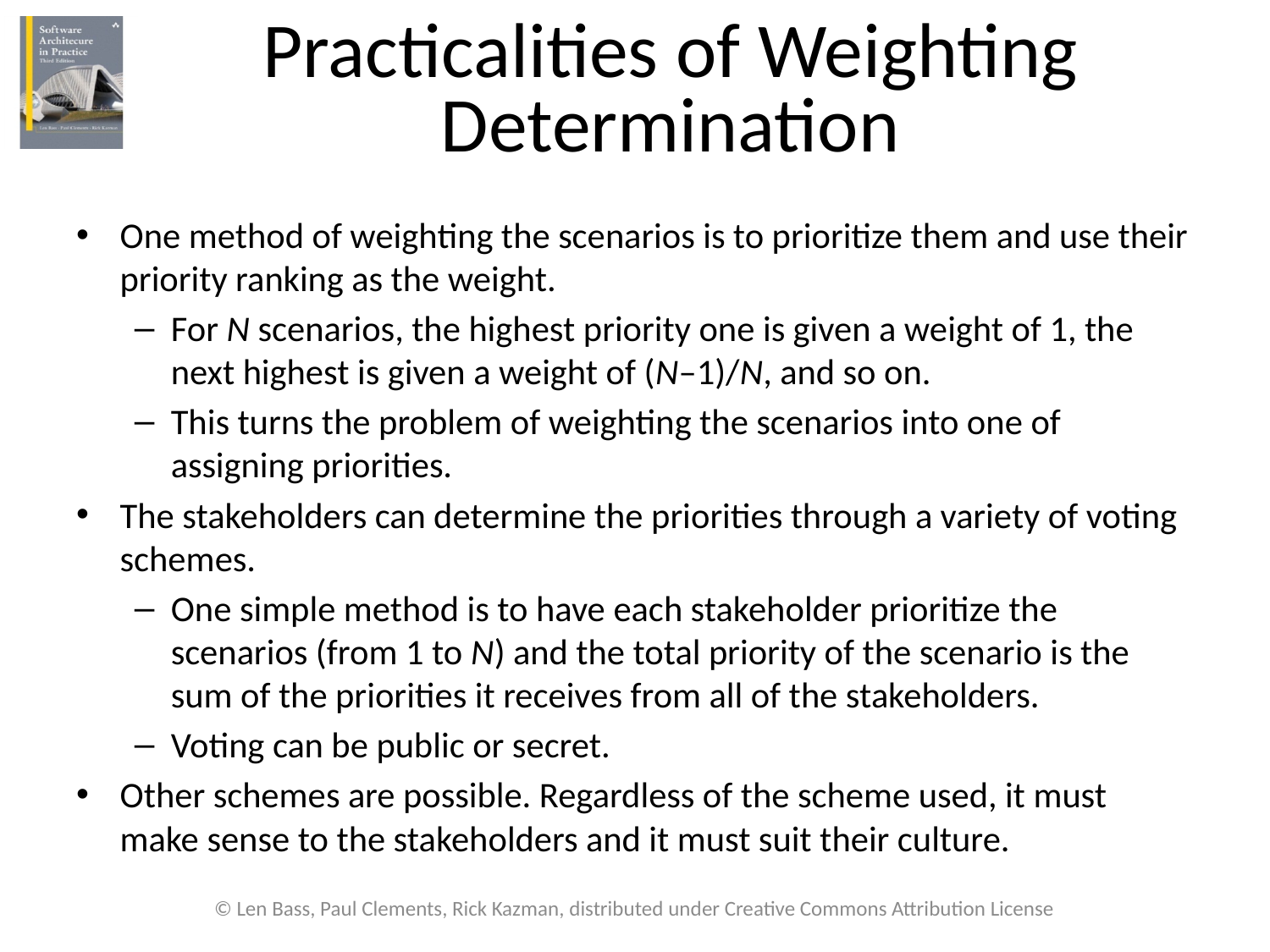

# Practicalities of Weighting Determination
One method of weighting the scenarios is to prioritize them and use their priority ranking as the weight.
For N scenarios, the highest priority one is given a weight of 1, the next highest is given a weight of (N–1)/N, and so on.
This turns the problem of weighting the scenarios into one of assigning priorities.
The stakeholders can determine the priorities through a variety of voting schemes.
One simple method is to have each stakeholder prioritize the scenarios (from 1 to N) and the total priority of the scenario is the sum of the priorities it receives from all of the stakeholders.
Voting can be public or secret.
Other schemes are possible. Regardless of the scheme used, it must make sense to the stakeholders and it must suit their culture.

© Len Bass, Paul Clements, Rick Kazman, distributed under Creative Commons Attribution License